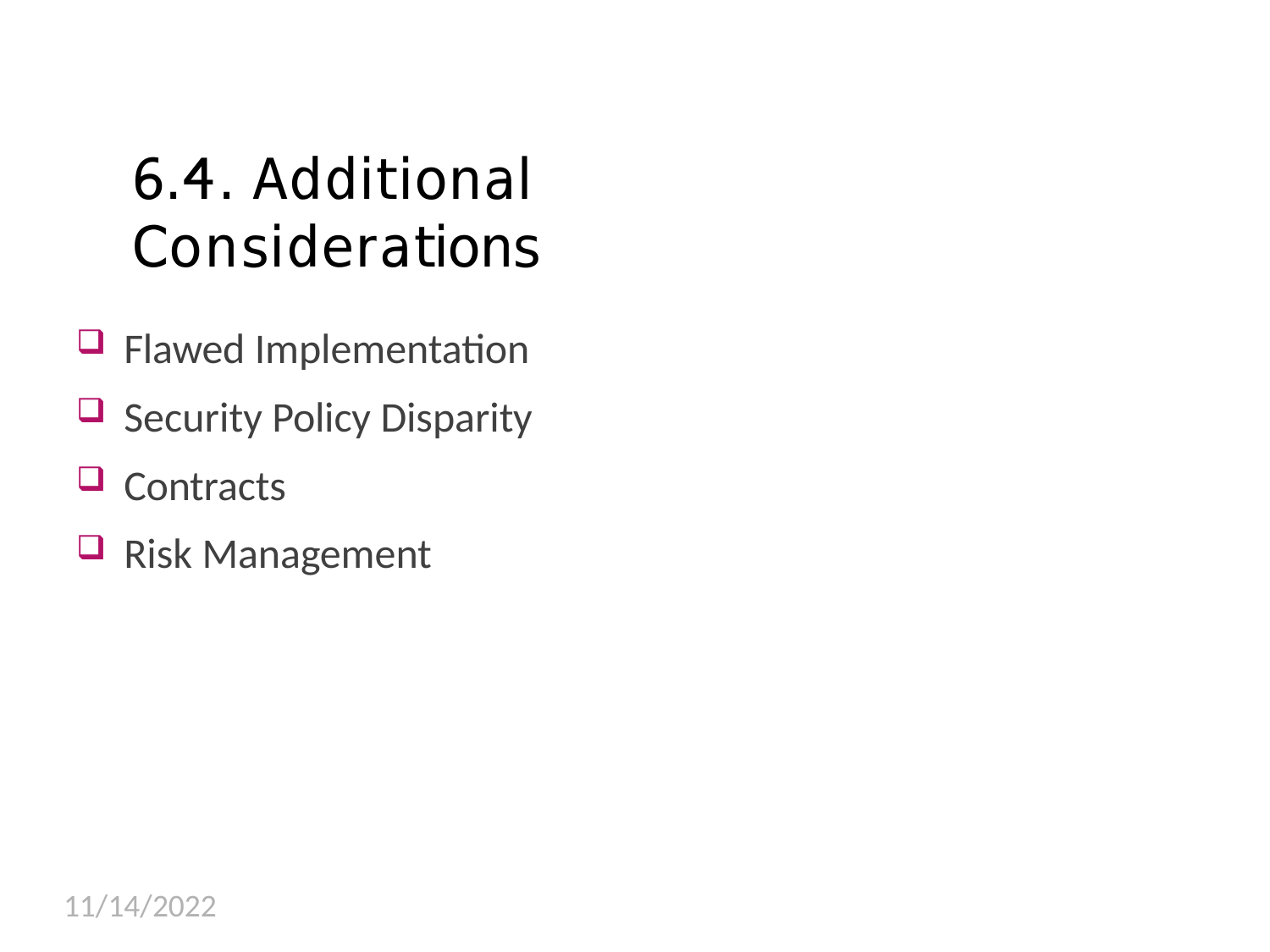

24
# 6.4. Additional Considerations
Flawed Implementation
Security Policy Disparity
Contracts
Risk Management
11/14/2022